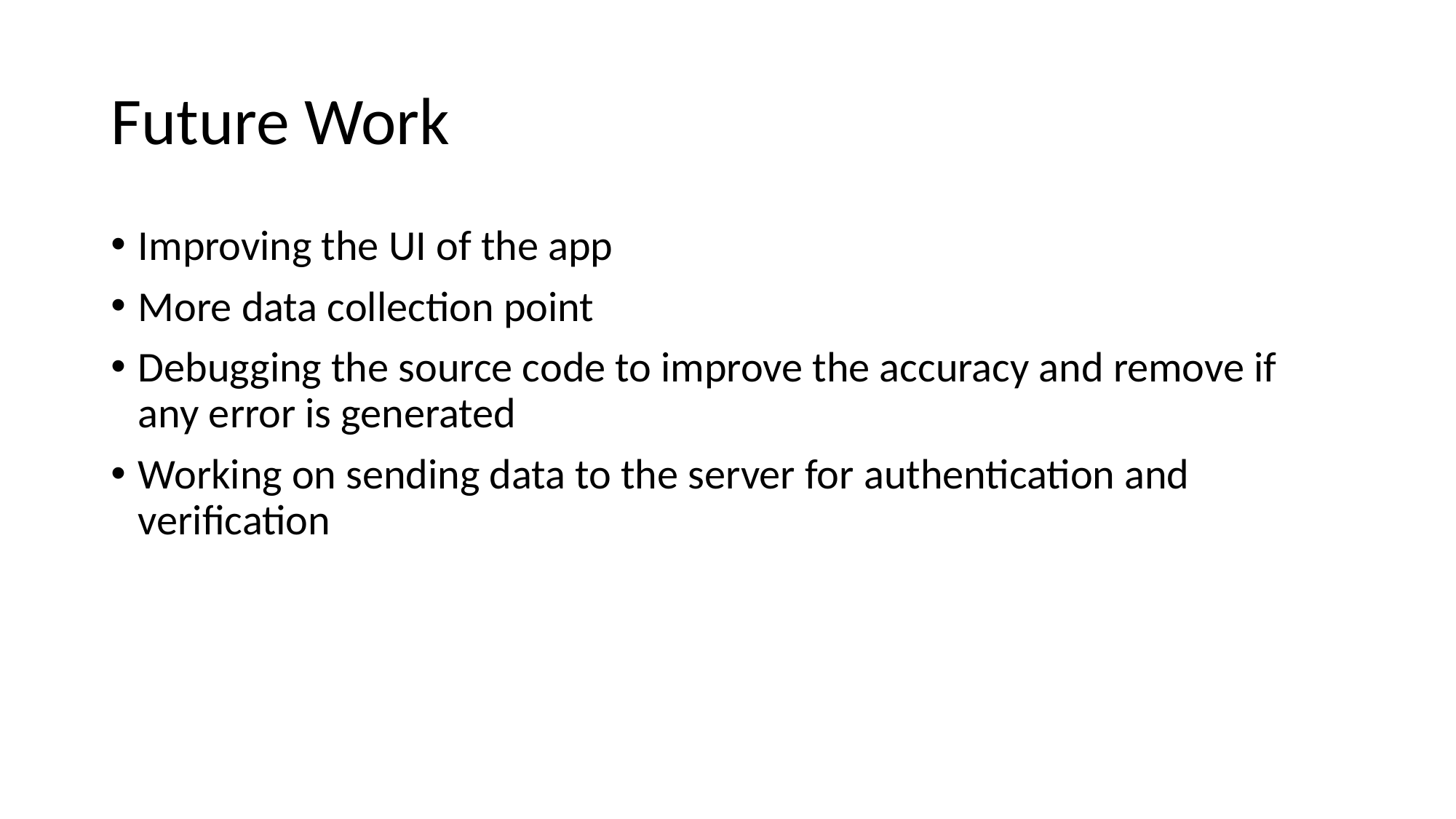

# Future Work
Improving the UI of the app
More data collection point
Debugging the source code to improve the accuracy and remove if any error is generated
Working on sending data to the server for authentication and verification